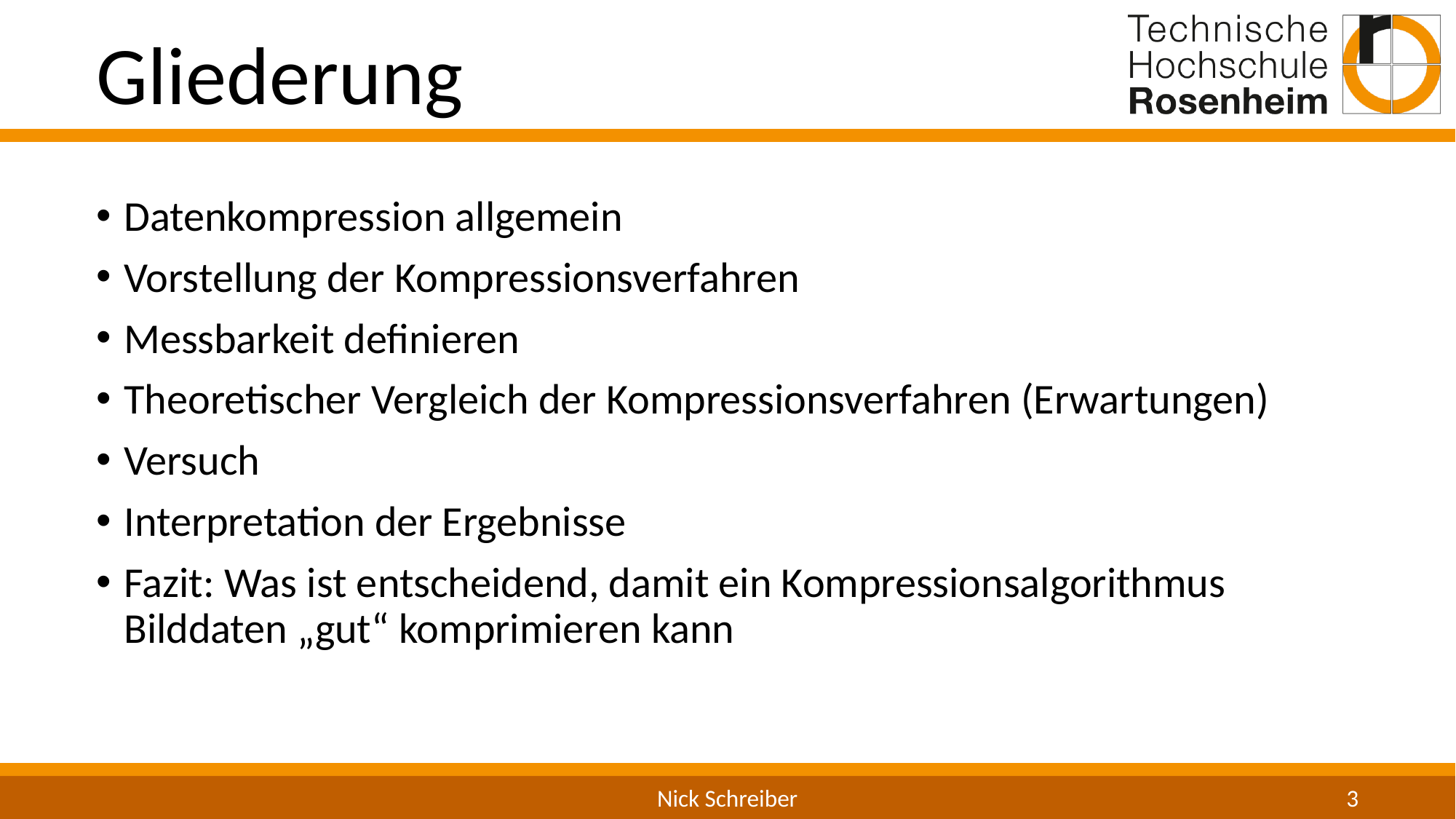

Gliederung
Datenkompression allgemein
Vorstellung der Kompressionsverfahren
Messbarkeit definieren
Theoretischer Vergleich der Kompressionsverfahren (Erwartungen)
Versuch
Interpretation der Ergebnisse
Fazit: Was ist entscheidend, damit ein Kompressionsalgorithmus Bilddaten „gut“ komprimieren kann
Nick Schreiber
3